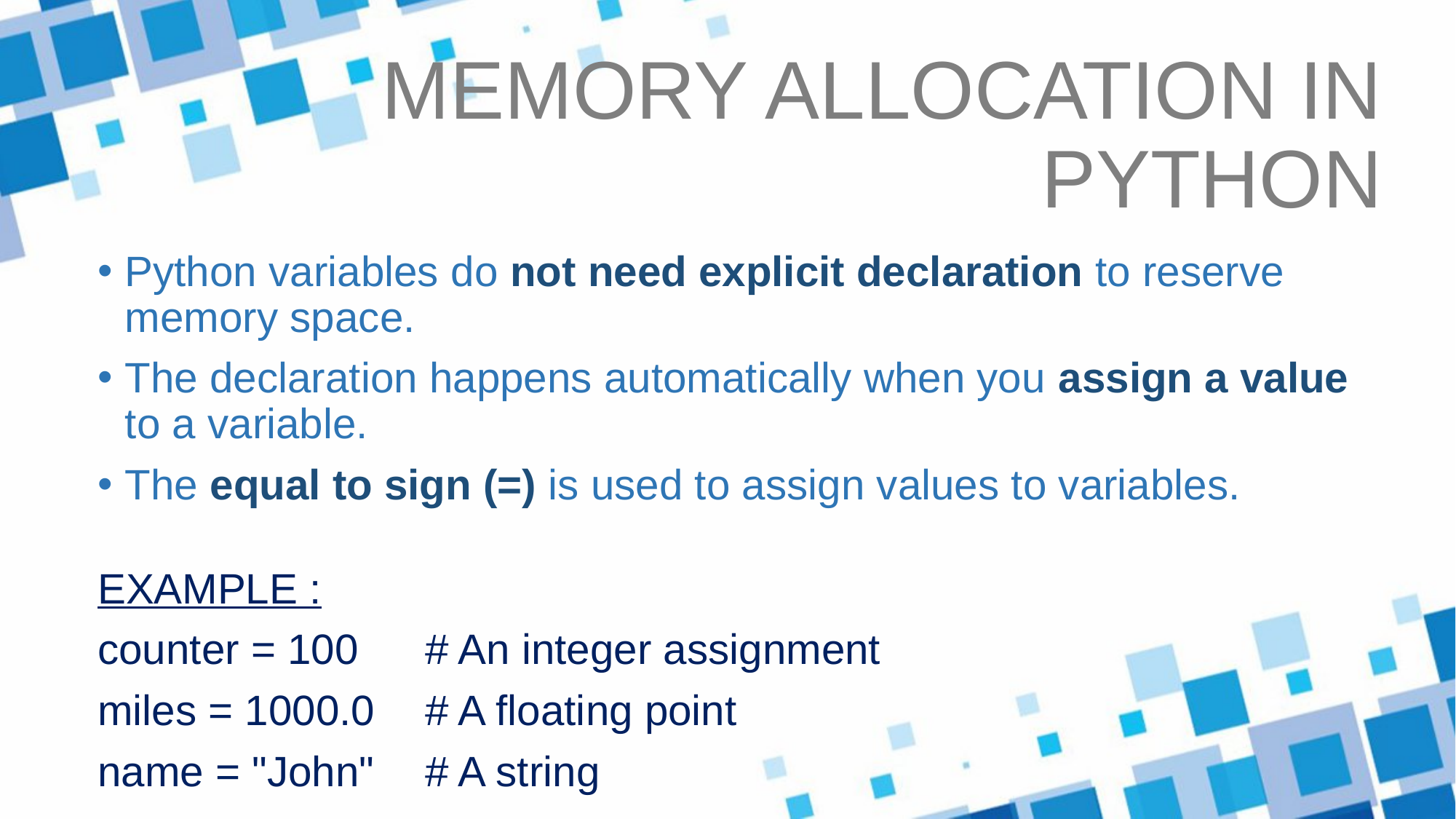

MEMORY ALLOCATION IN PYTHON
Python variables do not need explicit declaration to reserve memory space.
The declaration happens automatically when you assign a value to a variable.
The equal to sign (=) is used to assign values to variables.

EXAMPLE :
counter = 100 	# An integer assignment
miles = 1000.0 	# A floating point
name = "John" 	# A string